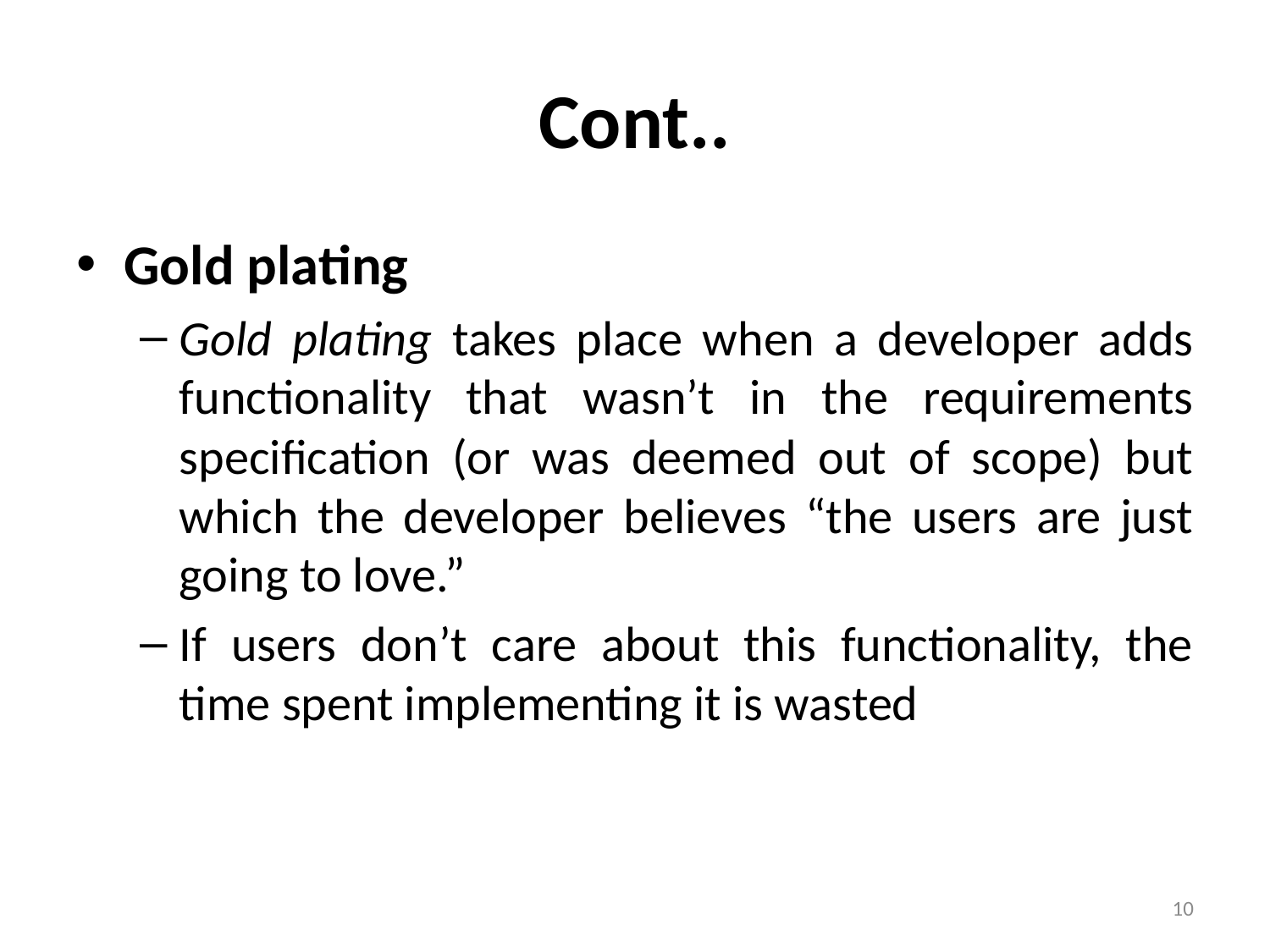

# Cont..
Gold plating
Gold plating takes place when a developer adds functionality that wasn’t in the requirements specification (or was deemed out of scope) but which the developer believes “the users are just going to love.”
If users don’t care about this functionality, the time spent implementing it is wasted
10